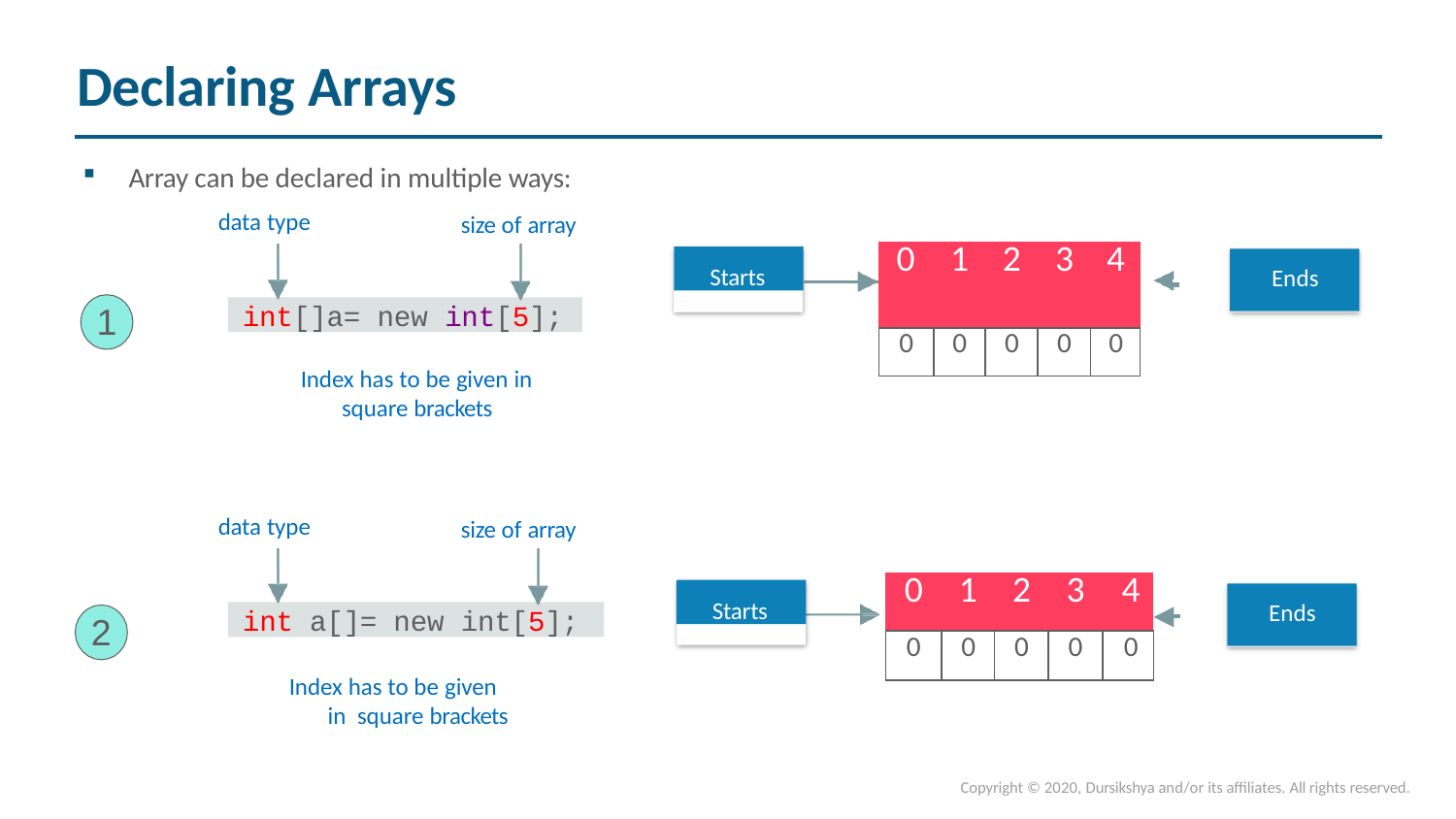

# Declaring Arrays

Array can be declared in multiple ways:
data type
size of array
|  | 0 | 1 | 2 | 3 | 4 |
| --- | --- | --- | --- | --- | --- |
|  |  |  |  |  |  |
|  | 0 | 0 | 0 | 0 | 0 |

Starts
Ends

1
int[]a= new int[5];
Index has to be given in
square brackets
data type
size of array

| 0 | 1 | 2 | 3 | 4 |
| --- | --- | --- | --- | --- |
| 0 | 0 | 0 | 0 | 0 |

Starts

Ends
int a[]= new int[5];

2
Index has to be given in  square brackets
Copyright © 2020, Dursikshya and/or its affiliates. All rights reserved.